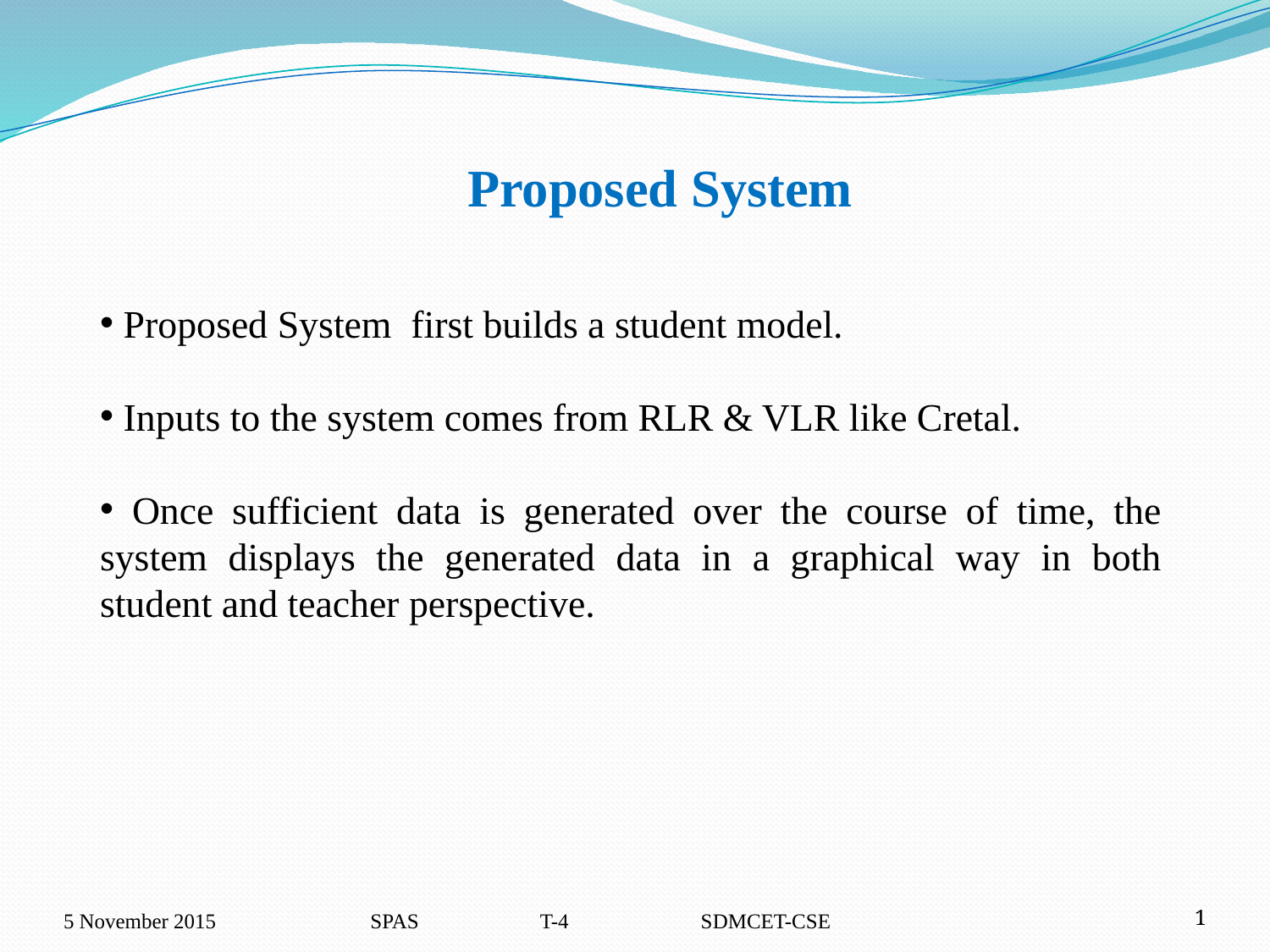

Proposed System
 Proposed System  first builds a student model.

 Inputs to the system comes from RLR & VLR like Cretal.

 Once sufficient data is generated over the course of time, the system displays the generated data in a graphical way in both student and teacher perspective.
5 November 2015
SPAS                       T-4                         SDMCET-CSE
1